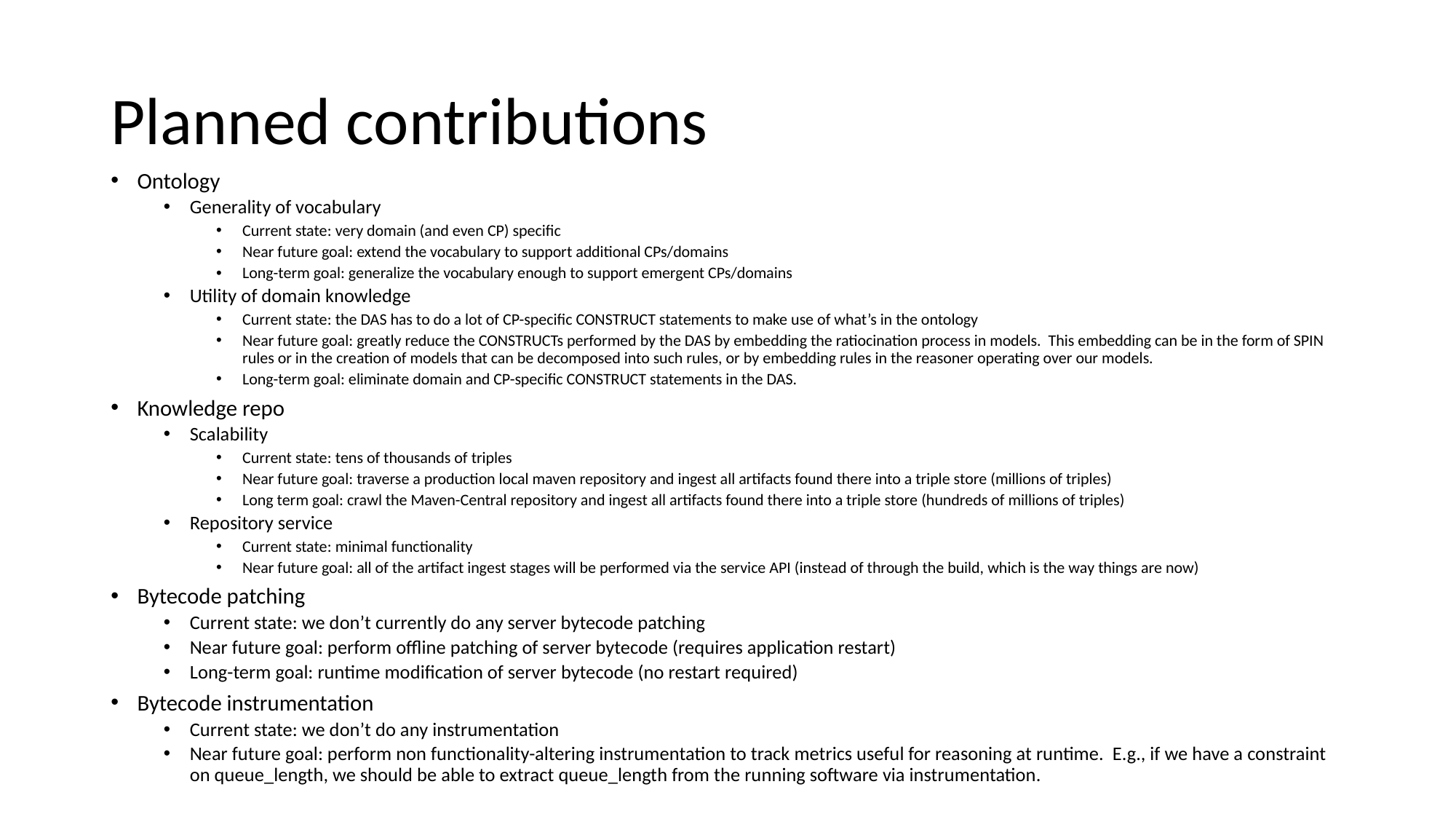

# Planned contributions
Ontology
Generality of vocabulary
Current state: very domain (and even CP) specific
Near future goal: extend the vocabulary to support additional CPs/domains
Long-term goal: generalize the vocabulary enough to support emergent CPs/domains
Utility of domain knowledge
Current state: the DAS has to do a lot of CP-specific CONSTRUCT statements to make use of what’s in the ontology
Near future goal: greatly reduce the CONSTRUCTs performed by the DAS by embedding the ratiocination process in models.  This embedding can be in the form of SPIN rules or in the creation of models that can be decomposed into such rules, or by embedding rules in the reasoner operating over our models.
Long-term goal: eliminate domain and CP-specific CONSTRUCT statements in the DAS.
Knowledge repo
Scalability
Current state: tens of thousands of triples
Near future goal: traverse a production local maven repository and ingest all artifacts found there into a triple store (millions of triples)
Long term goal: crawl the Maven-Central repository and ingest all artifacts found there into a triple store (hundreds of millions of triples)
Repository service
Current state: minimal functionality
Near future goal: all of the artifact ingest stages will be performed via the service API (instead of through the build, which is the way things are now)
Bytecode patching
Current state: we don’t currently do any server bytecode patching
Near future goal: perform offline patching of server bytecode (requires application restart)
Long-term goal: runtime modification of server bytecode (no restart required)
Bytecode instrumentation
Current state: we don’t do any instrumentation
Near future goal: perform non functionality-altering instrumentation to track metrics useful for reasoning at runtime.  E.g., if we have a constraint on queue_length, we should be able to extract queue_length from the running software via instrumentation.